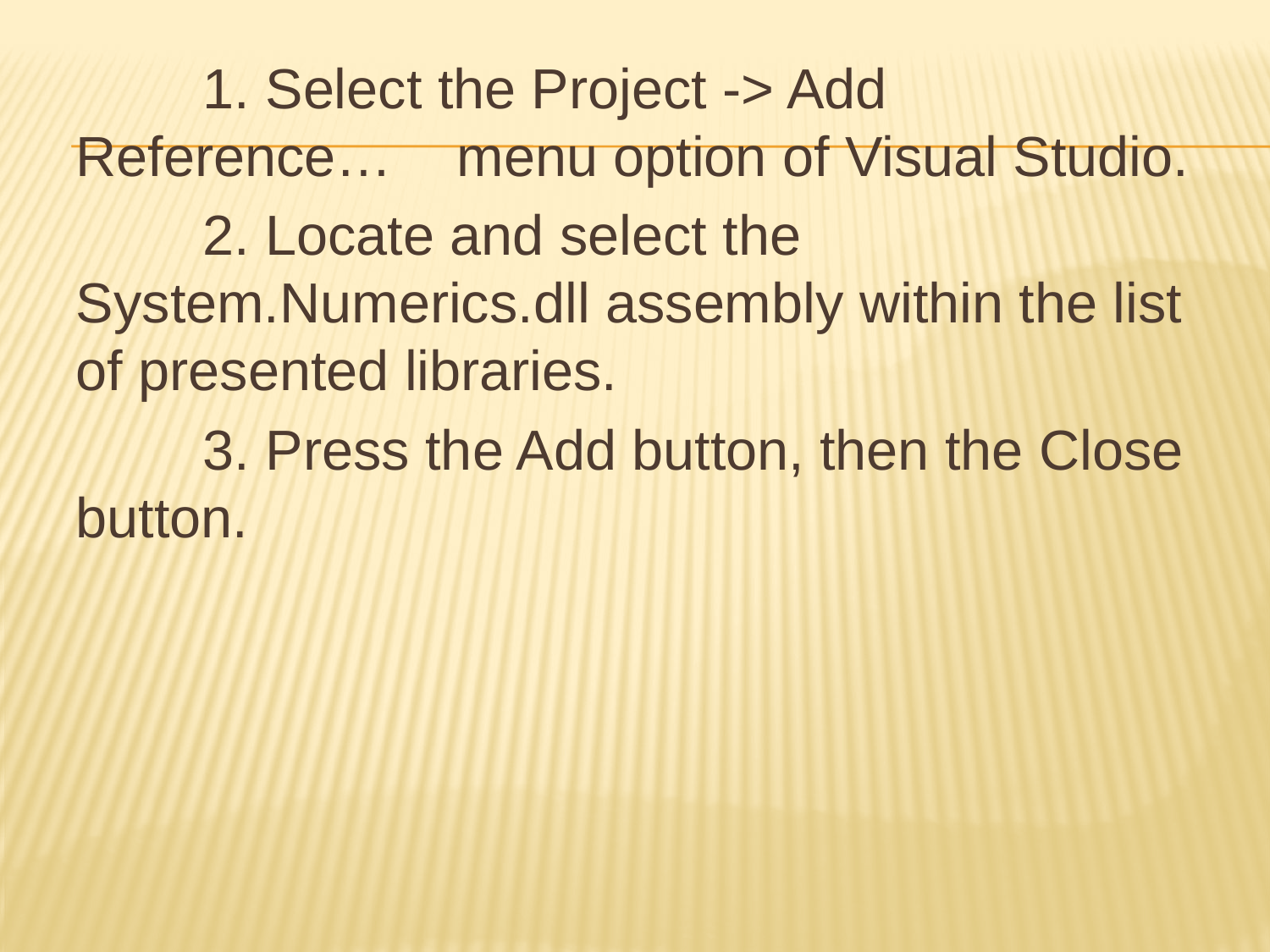

1. Select the Project -> Add Reference… 	menu option of Visual Studio.
	2. Locate and select the System.Numerics.dll assembly within the list of presented libraries.
	3. Press the Add button, then the Close button.